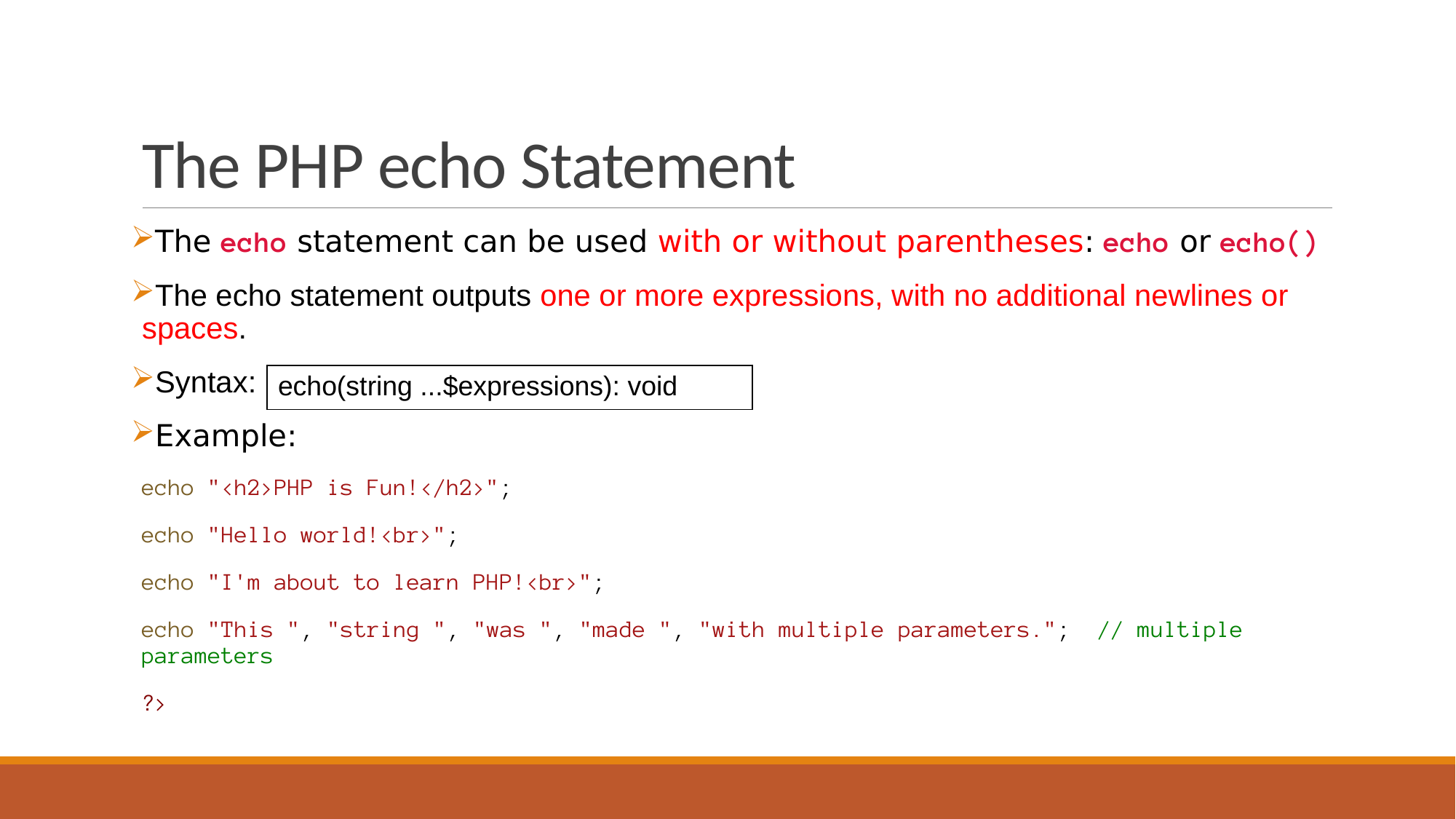

# The PHP echo Statement
The echo statement can be used with or without parentheses: echo or echo()
The echo statement outputs one or more expressions, with no additional newlines or spaces.
Syntax:
Example:
echo "<h2>PHP is Fun!</h2>";
echo "Hello world!<br>";
echo "I'm about to learn PHP!<br>";
echo "This ", "string ", "was ", "made ", "with multiple parameters.";  // multiple parameters
?>
| echo(string ...$expressions): void |
| --- |